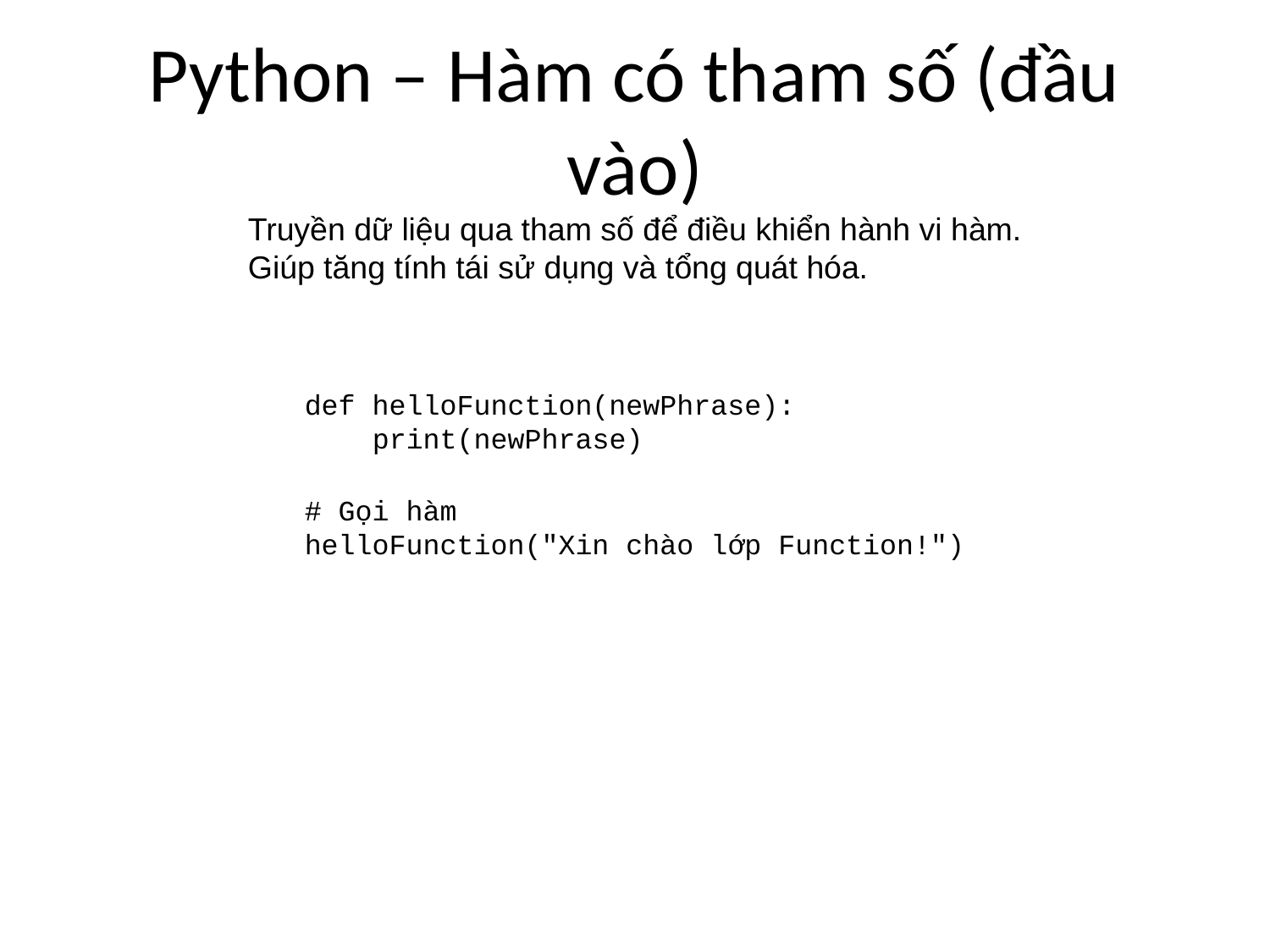

# Python – Hàm có tham số (đầu vào)
Truyền dữ liệu qua tham số để điều khiển hành vi hàm.
Giúp tăng tính tái sử dụng và tổng quát hóa.
def helloFunction(newPhrase):
    print(newPhrase)

# Gọi hàm
helloFunction("Xin chào lớp Function!")